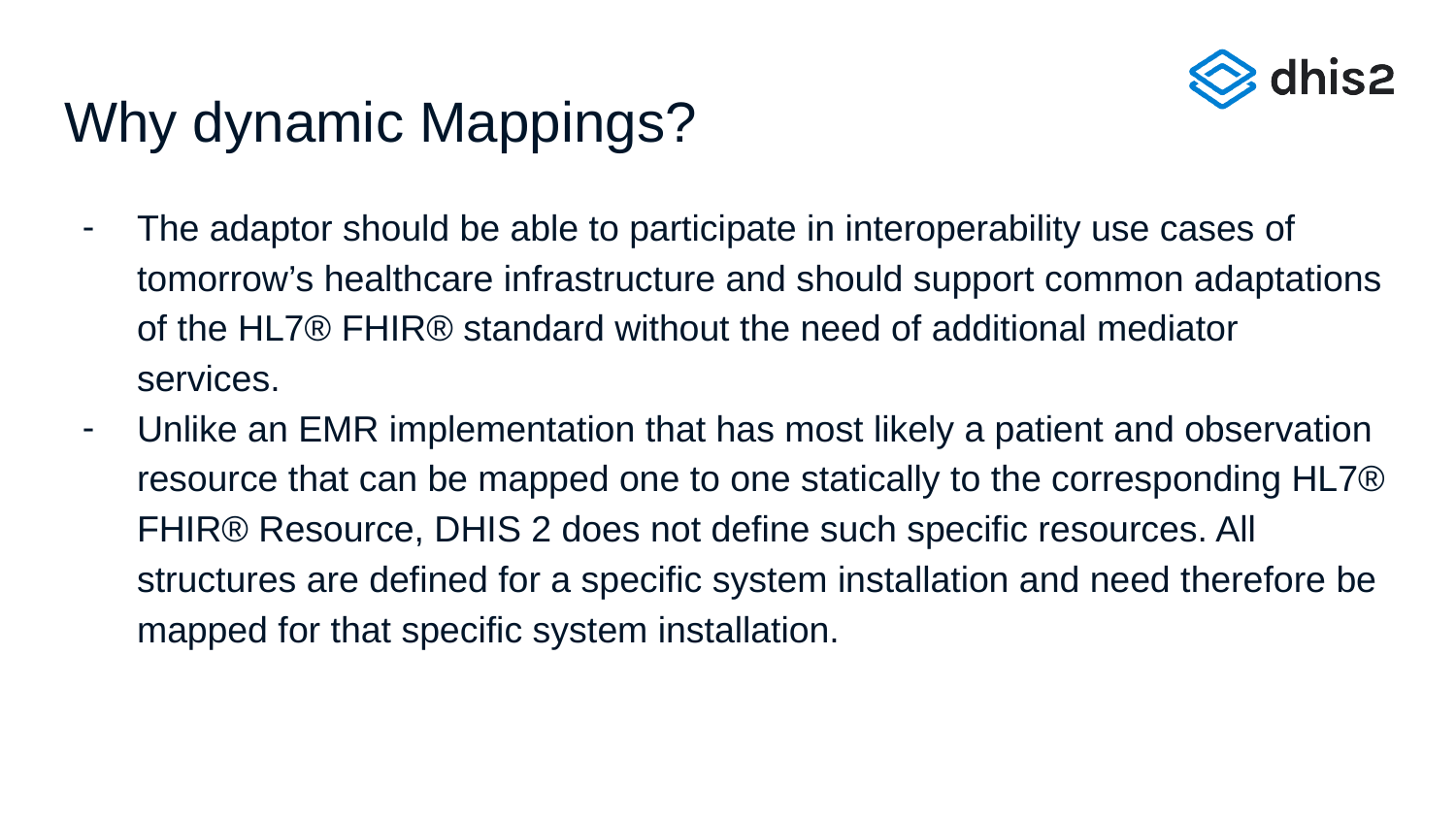

# Why dynamic Mappings?
The adaptor should be able to participate in interoperability use cases of tomorrow’s healthcare infrastructure and should support common adaptations of the HL7® FHIR® standard without the need of additional mediator services.
Unlike an EMR implementation that has most likely a patient and observation resource that can be mapped one to one statically to the corresponding HL7® FHIR® Resource, DHIS 2 does not define such specific resources. All structures are defined for a specific system installation and need therefore be mapped for that specific system installation.